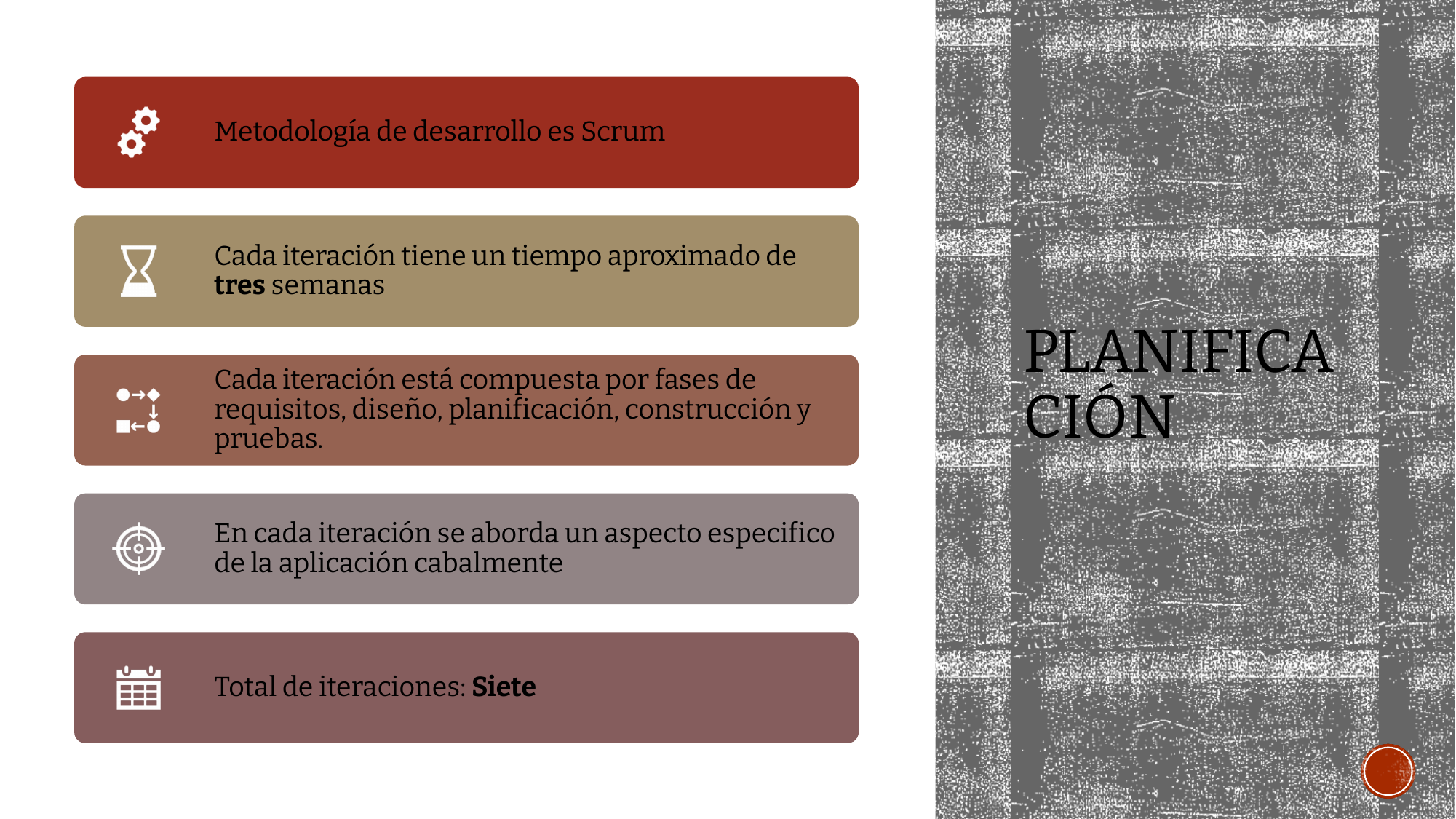

Metodología de desarrollo es Scrum
Cada iteración tiene un tiempo aproximado de tres semanas
Cada iteración está compuesta por fases de requisitos, diseño, planificación, construcción y pruebas.
En cada iteración se aborda un aspecto especifico de la aplicación cabalmente
Total de iteraciones: Siete
# Planificación